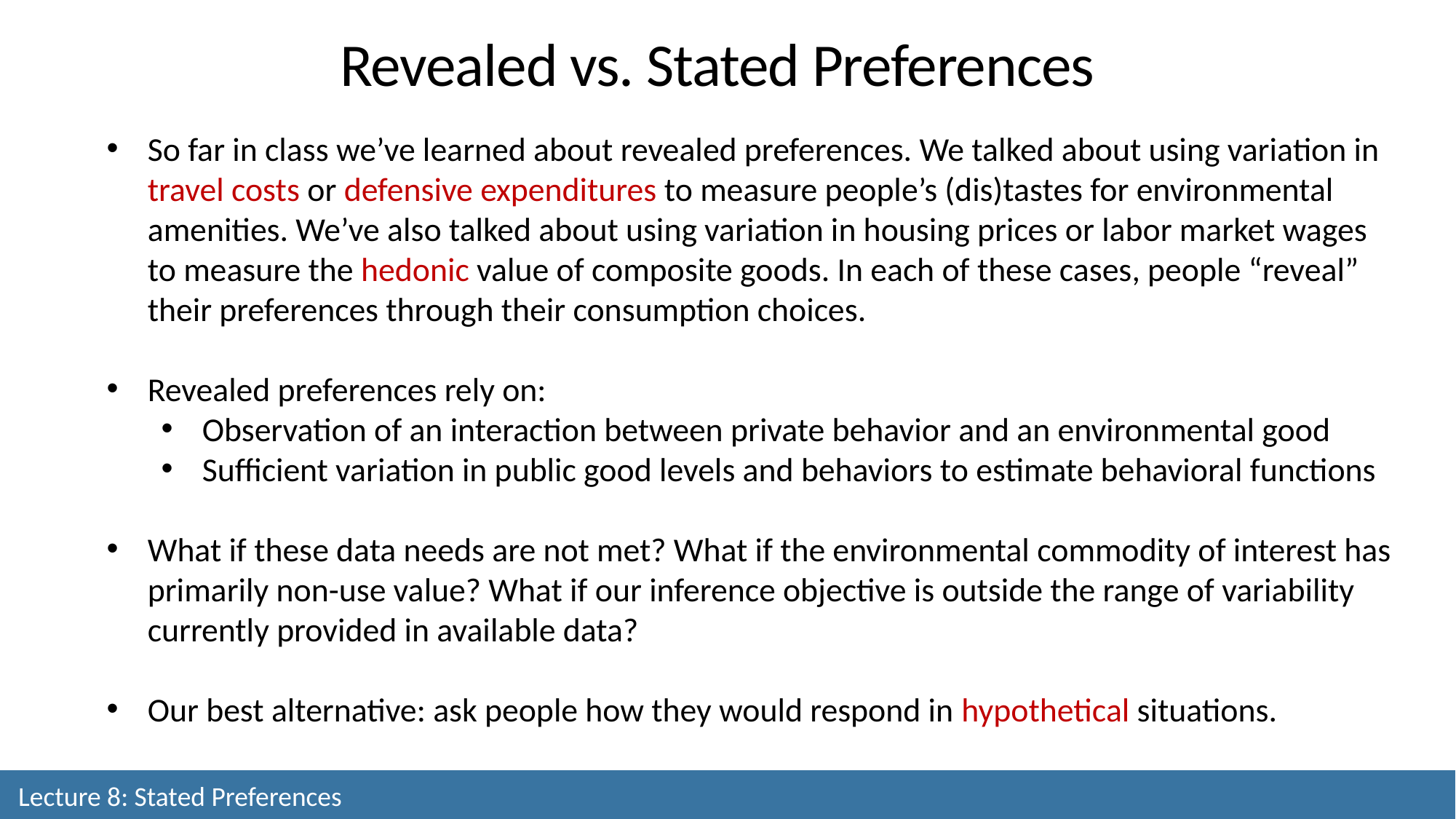

Revealed vs. Stated Preferences
So far in class we’ve learned about revealed preferences. We talked about using variation in travel costs or defensive expenditures to measure people’s (dis)tastes for environmental amenities. We’ve also talked about using variation in housing prices or labor market wages to measure the hedonic value of composite goods. In each of these cases, people “reveal” their preferences through their consumption choices.

Revealed preferences rely on:
Observation of an interaction between private behavior and an environmental good
Sufficient variation in public good levels and behaviors to estimate behavioral functions

What if these data needs are not met? What if the environmental commodity of interest has primarily non-use value? What if our inference objective is outside the range of variability currently provided in available data?

Our best alternative: ask people how they would respond in hypothetical situations.